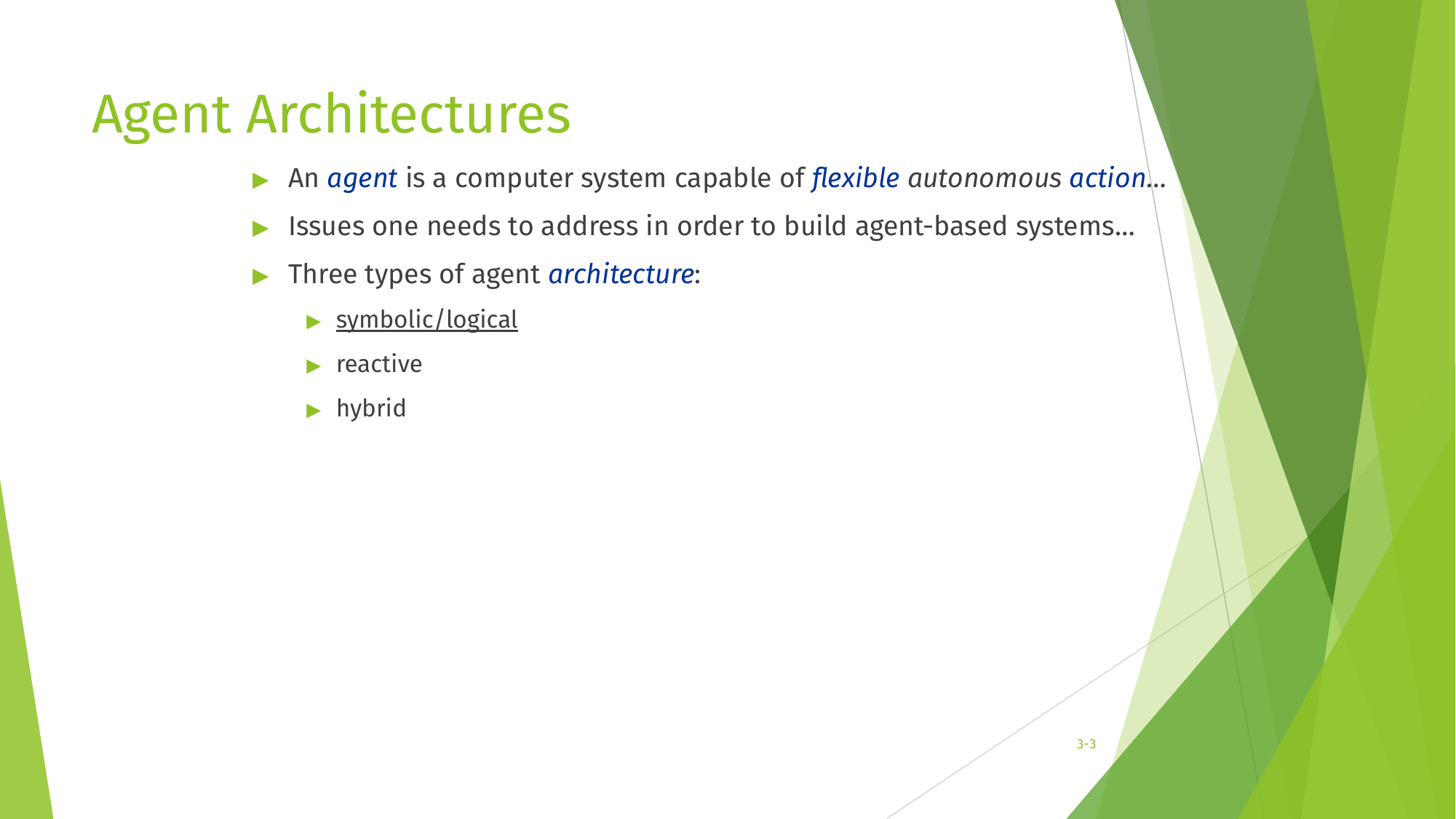

# Agent Architectures
An agent is a computer system capable of flexible autonomous action…
Issues one needs to address in order to build agent-based systems…
Three types of agent architecture:
symbolic/logical
reactive
hybrid
3-3